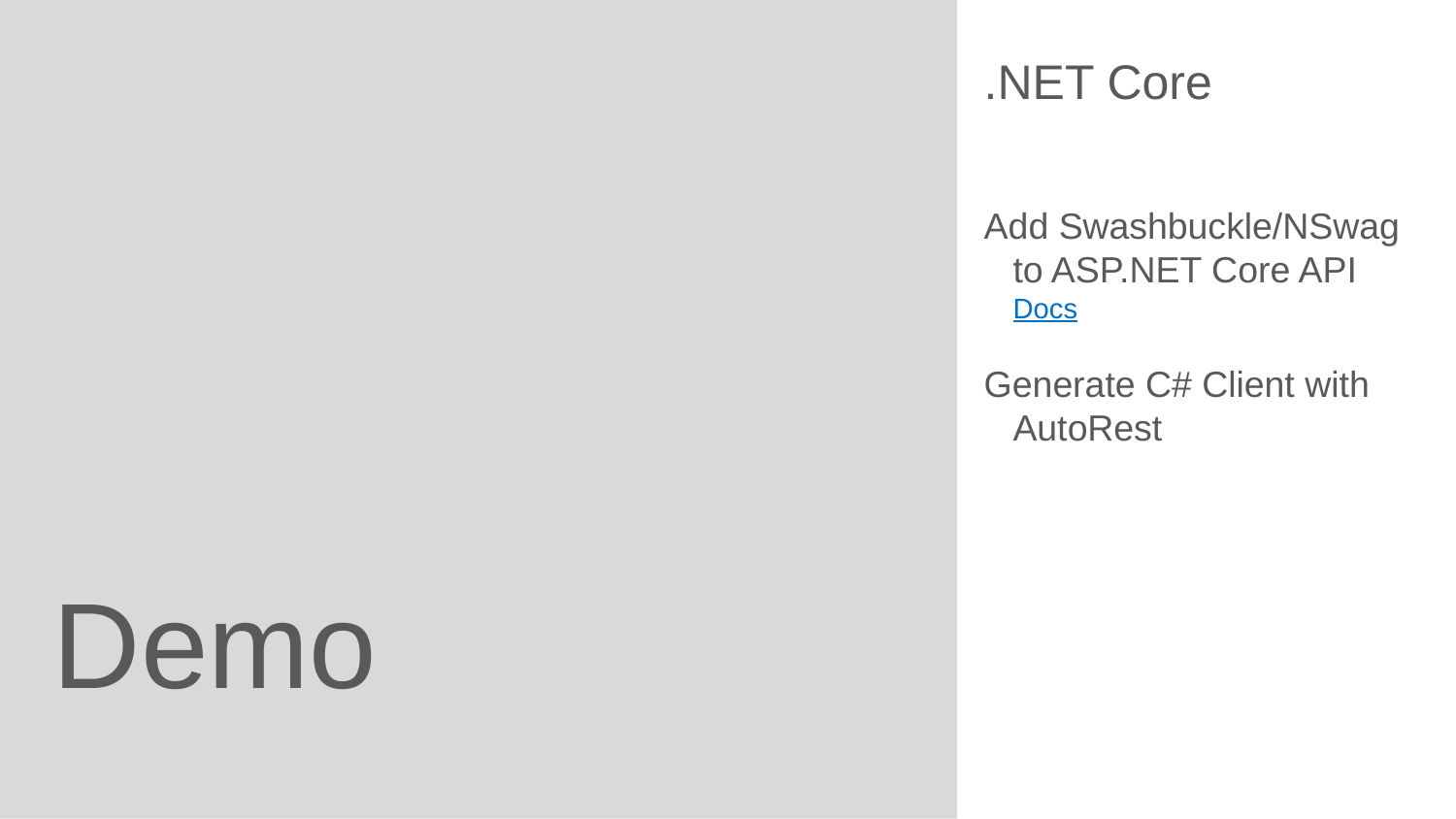

.NET Core

Add Swashbuckle/NSwag to ASP.NET Core API
Docs
Generate C# Client with AutoRest